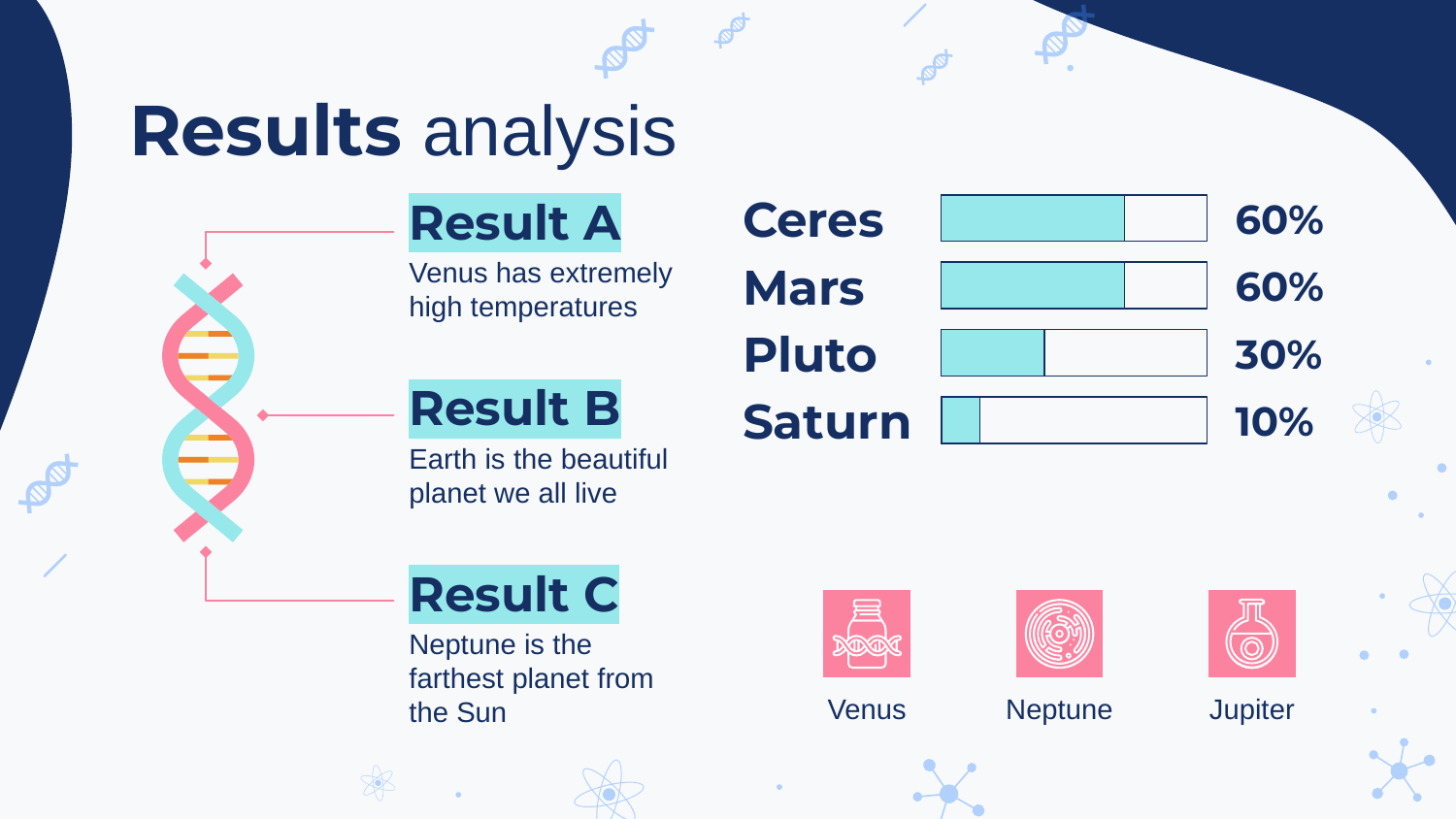

# Results analysis
Ceres
60%

Result A
Venus has extremely high temperatures
Mars
60%

30%
Pluto

Result B
10%
Saturn

Earth is the beautiful planet we all live
Result C

Neptune is the farthest planet from the Sun
Venus
Neptune
Jupiter